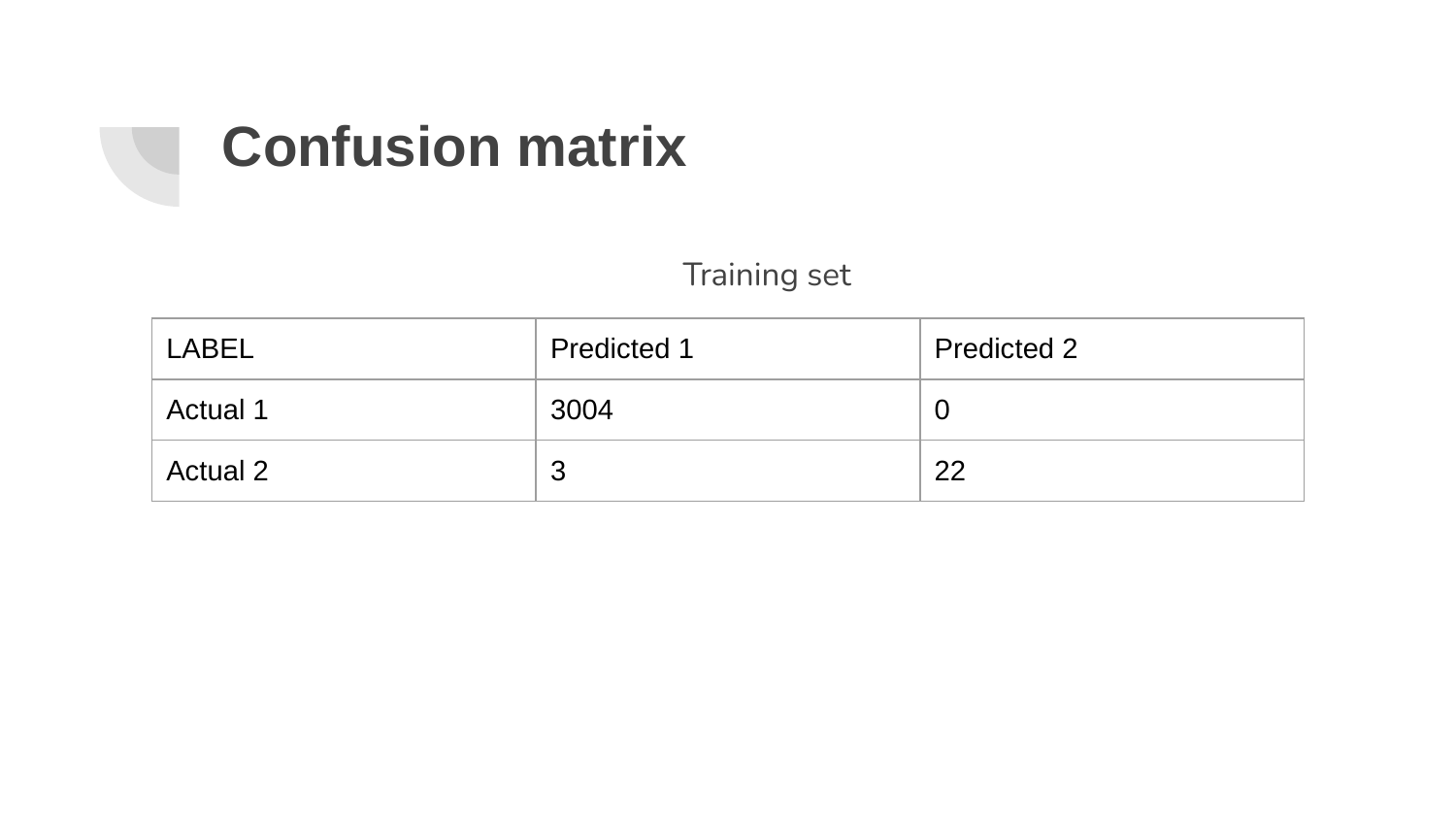

# Confusion matrix
Training set
| LABEL | Predicted 1 | Predicted 2 |
| --- | --- | --- |
| Actual 1 | 3004 | 0 |
| Actual 2 | 3 | 22 |